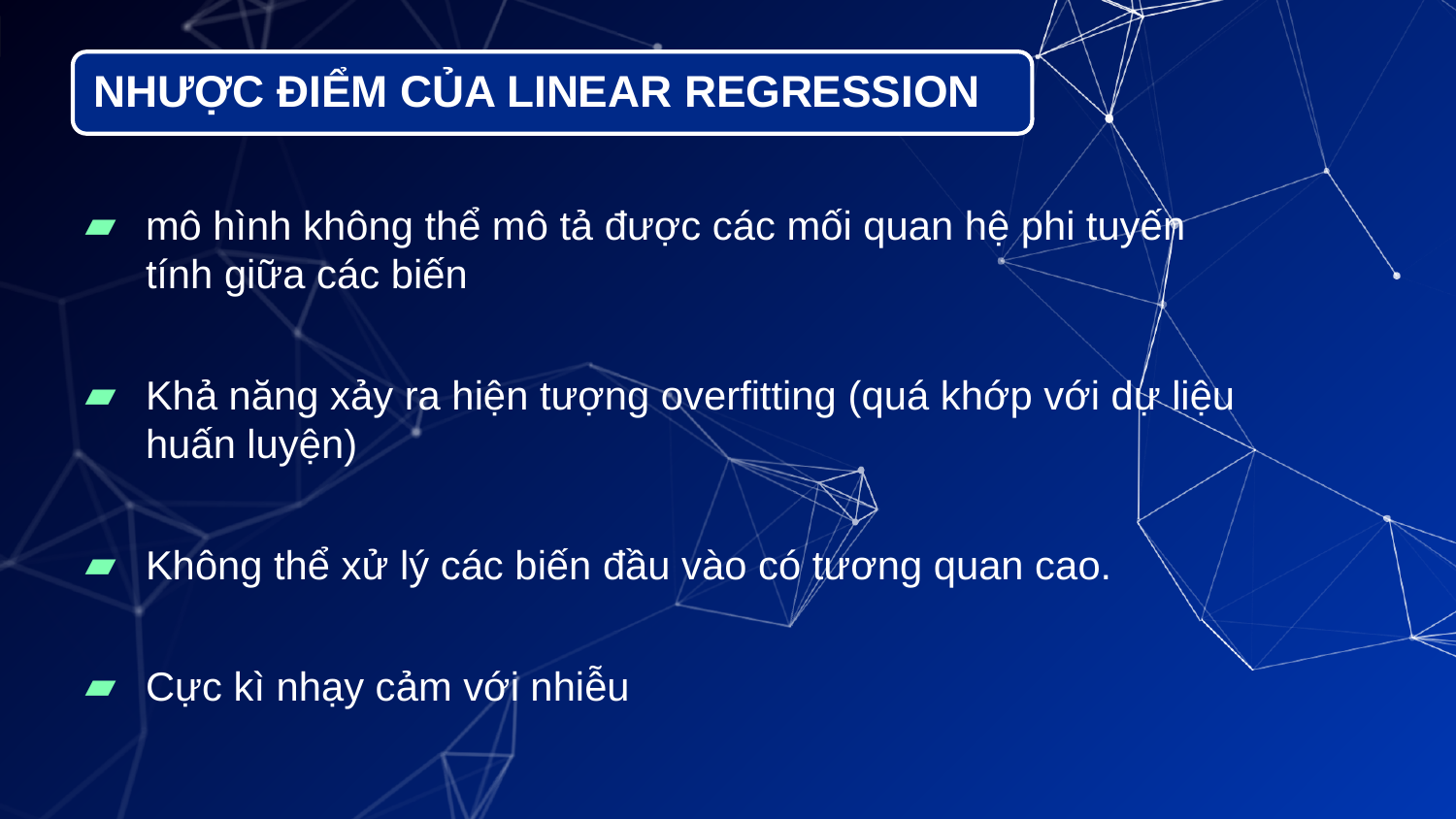

NHƯỢC ĐIỂM CỦA LINEAR REGRESSION
mô hình không thể mô tả được các mối quan hệ phi tuyến tính giữa các biến

Khả năng xảy ra hiện tượng overfitting (quá khớp với dự liệu huấn luyện)

Không thể xử lý các biến đầu vào có tương quan cao.

Cực kì nhạy cảm với nhiễu